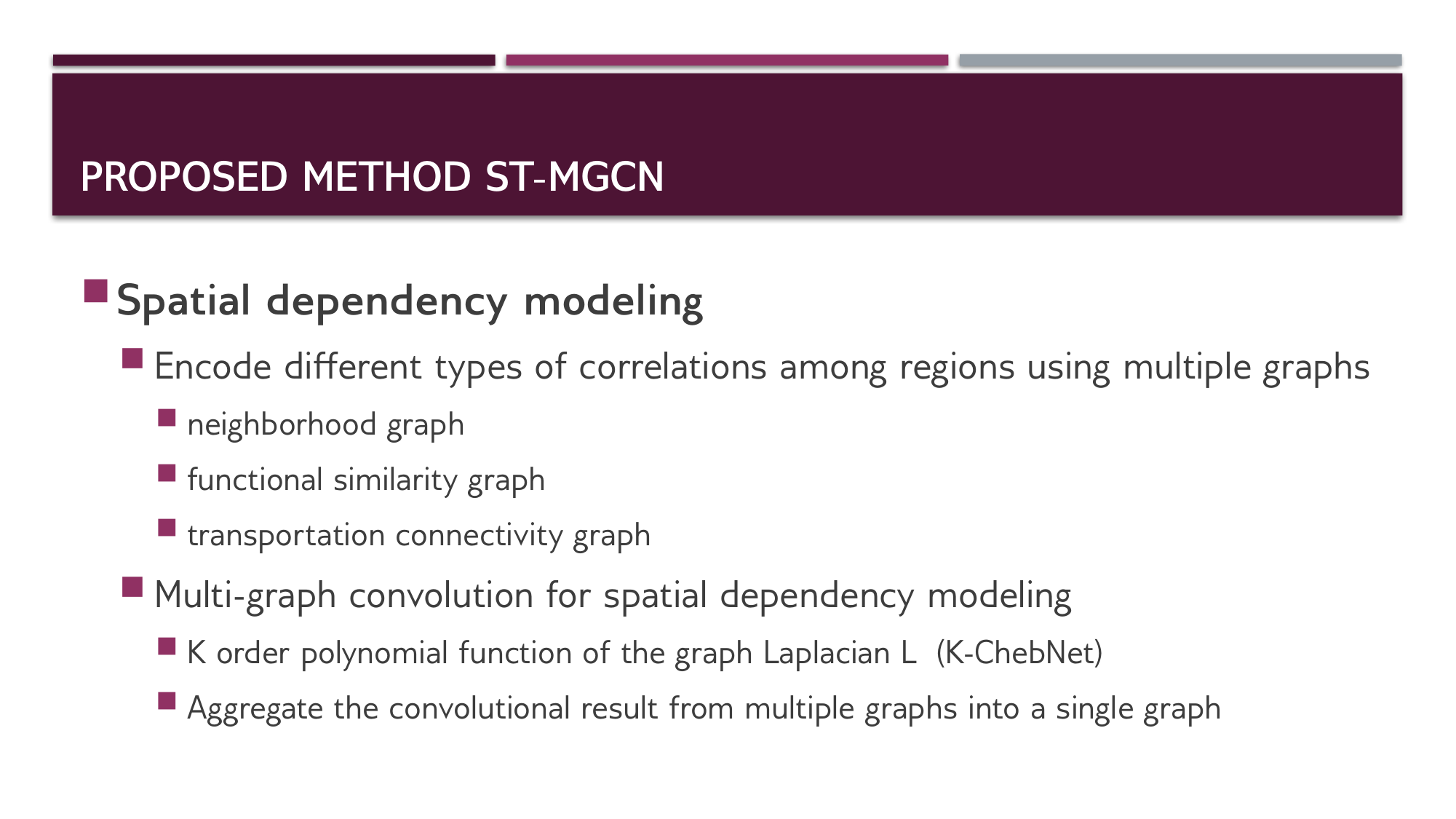

# Proposed Method ST-MGCN
Spatial dependency modeling
Encode different types of correlations among regions using multiple graphs
neighborhood graph
functional similarity graph
transportation connectivity graph
Multi-graph convolution for spatial dependency modeling
K order polynomial function of the graph Laplacian L  (K-ChebNet)
Aggregate the convolutional result from multiple graphs into a single graph